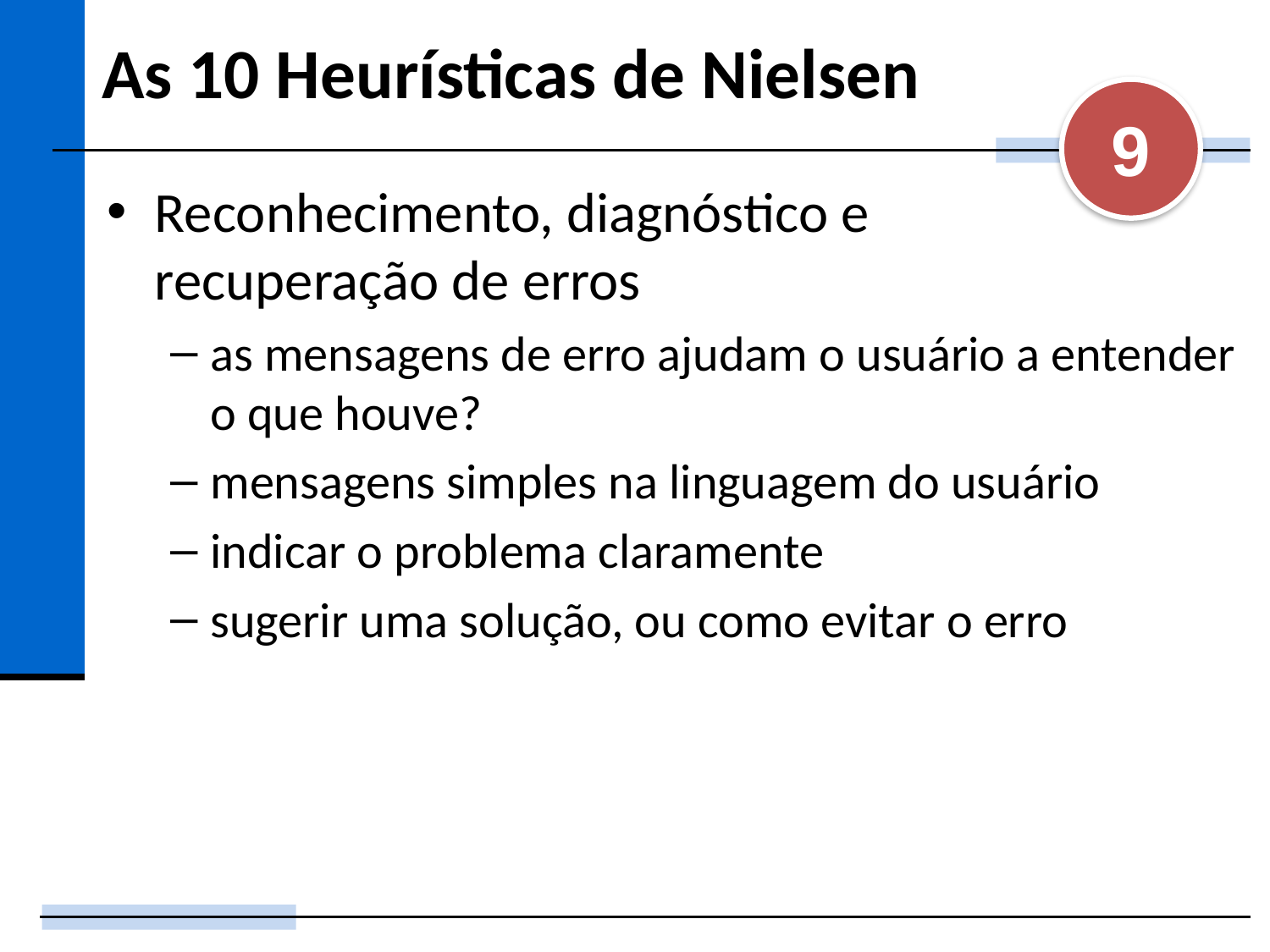

# As 10 Heurísticas de Nielsen
9
Reconhecimento, diagnóstico e
recuperação de erros
as mensagens de erro ajudam o usuário a entender o que houve?
mensagens simples na linguagem do usuário
indicar o problema claramente
sugerir uma solução, ou como evitar o erro